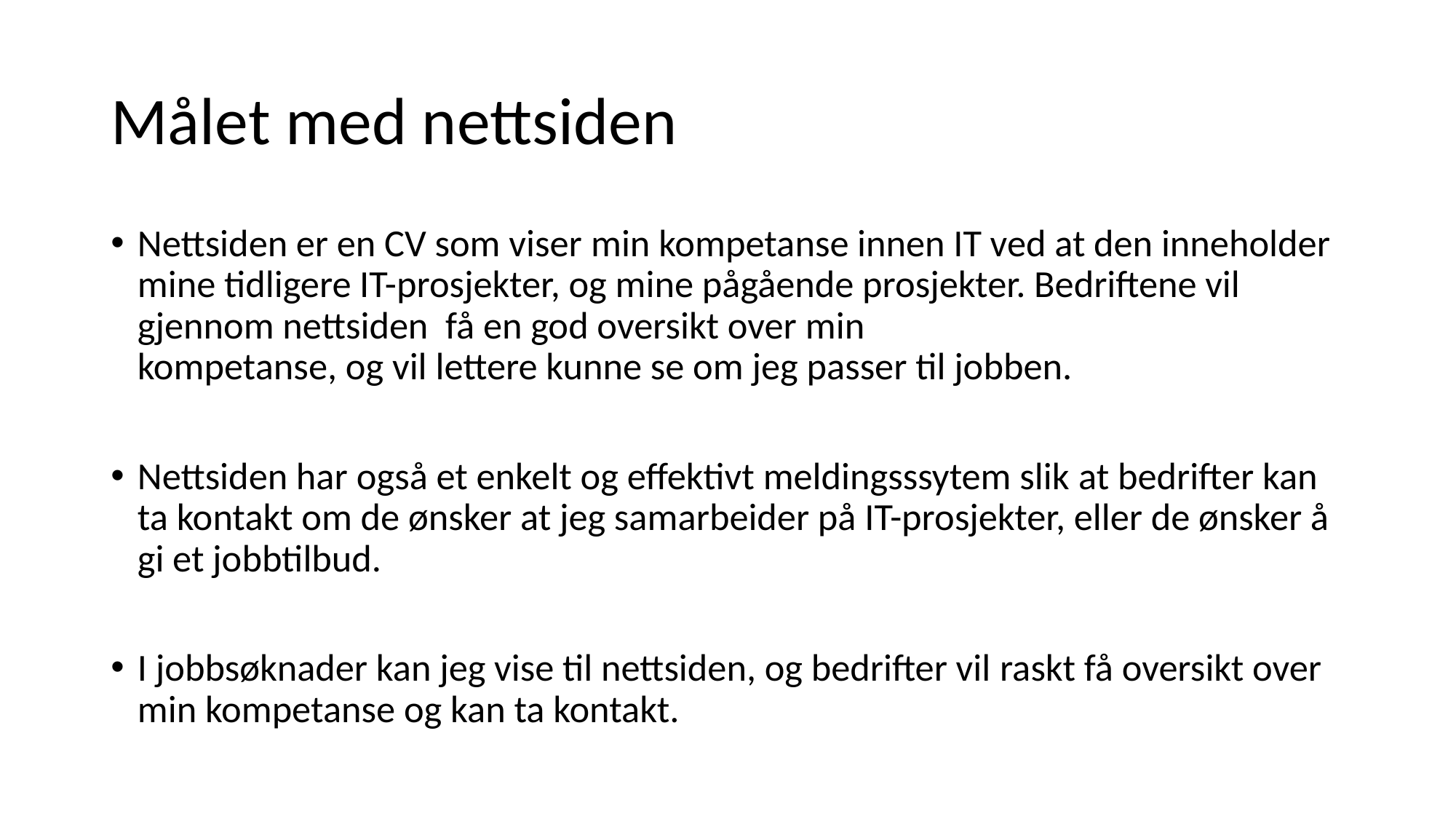

# Målet med nettsiden
Nettsiden er en CV som viser min kompetanse innen IT ved at den inneholder mine tidligere IT-prosjekter, og mine pågående prosjekter. Bedriftene vil gjennom nettsiden  få en god oversikt over min kompetanse, og vil lettere kunne se om jeg passer til jobben.

Nettsiden har også et enkelt og effektivt meldingsssytem slik at bedrifter kan ta kontakt om de ønsker at jeg samarbeider på IT-prosjekter, eller de ønsker å gi et jobbtilbud.

I jobbsøknader kan jeg vise til nettsiden, og bedrifter vil raskt få oversikt over min kompetanse og kan ta kontakt.